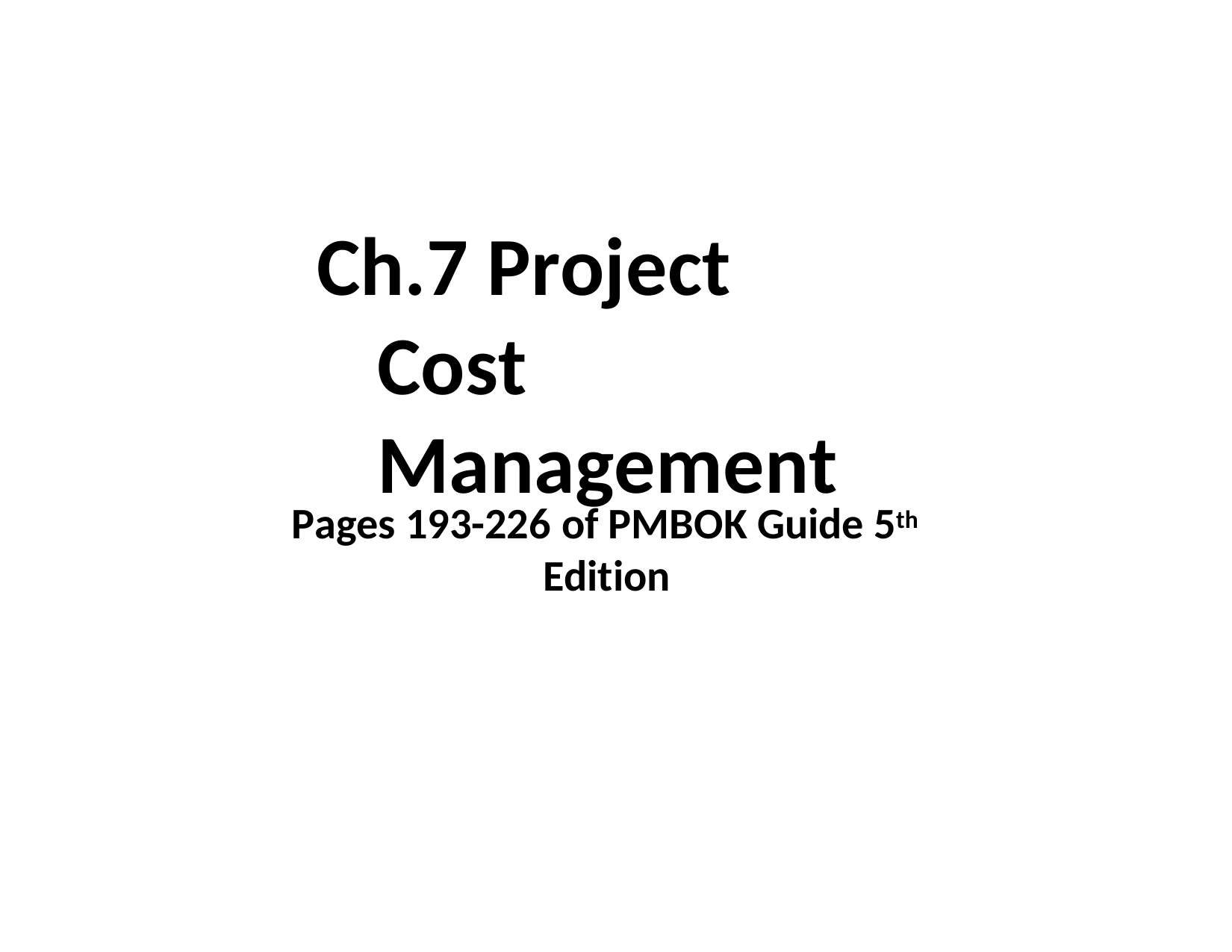

Ch.7 Project Cost Management
Pages 193-226 of PMBOK Guide 5th Edition